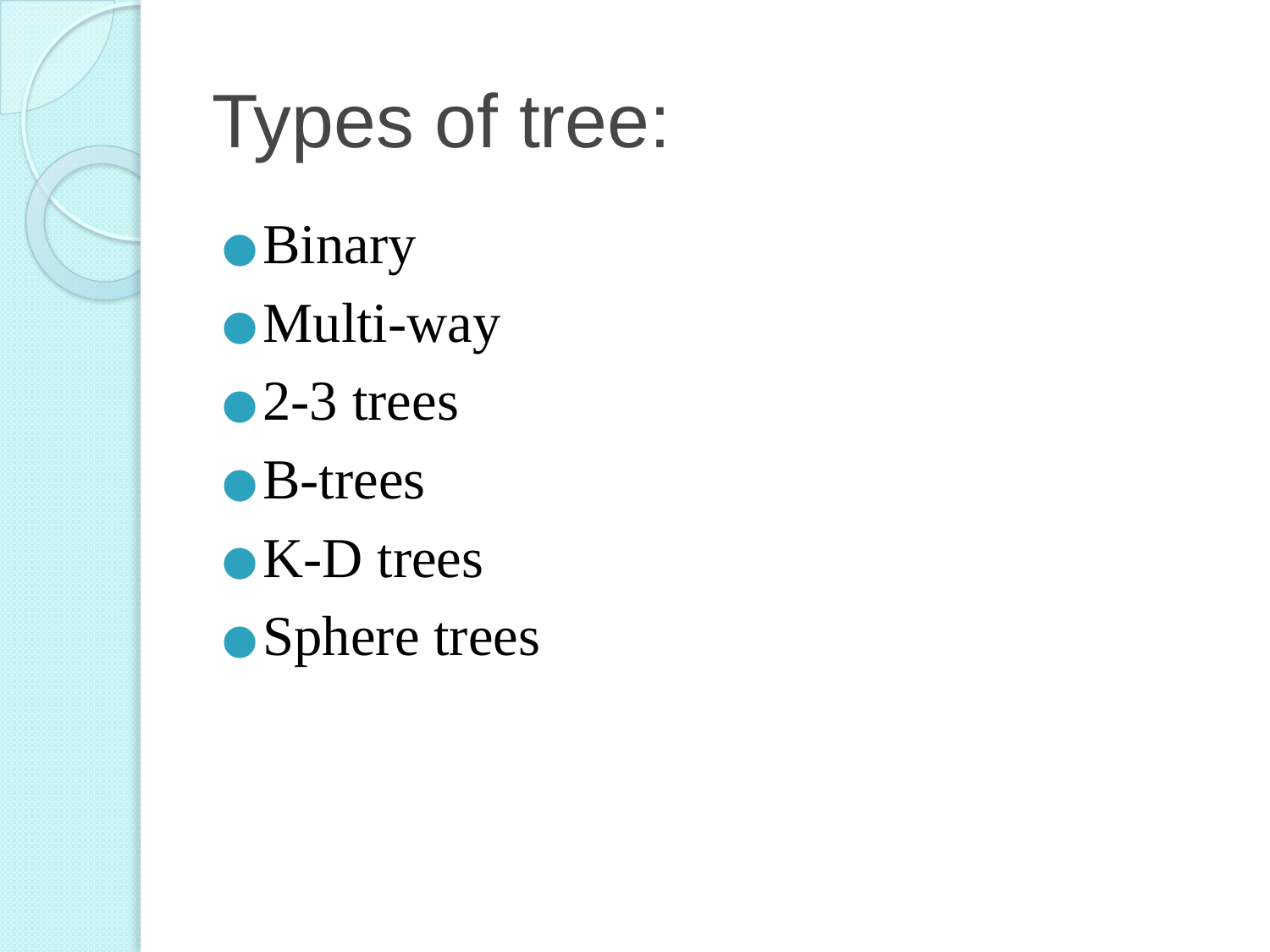

# Types of tree:
Binary
Multi-way
2-3 trees
B-trees
K-D trees
Sphere trees